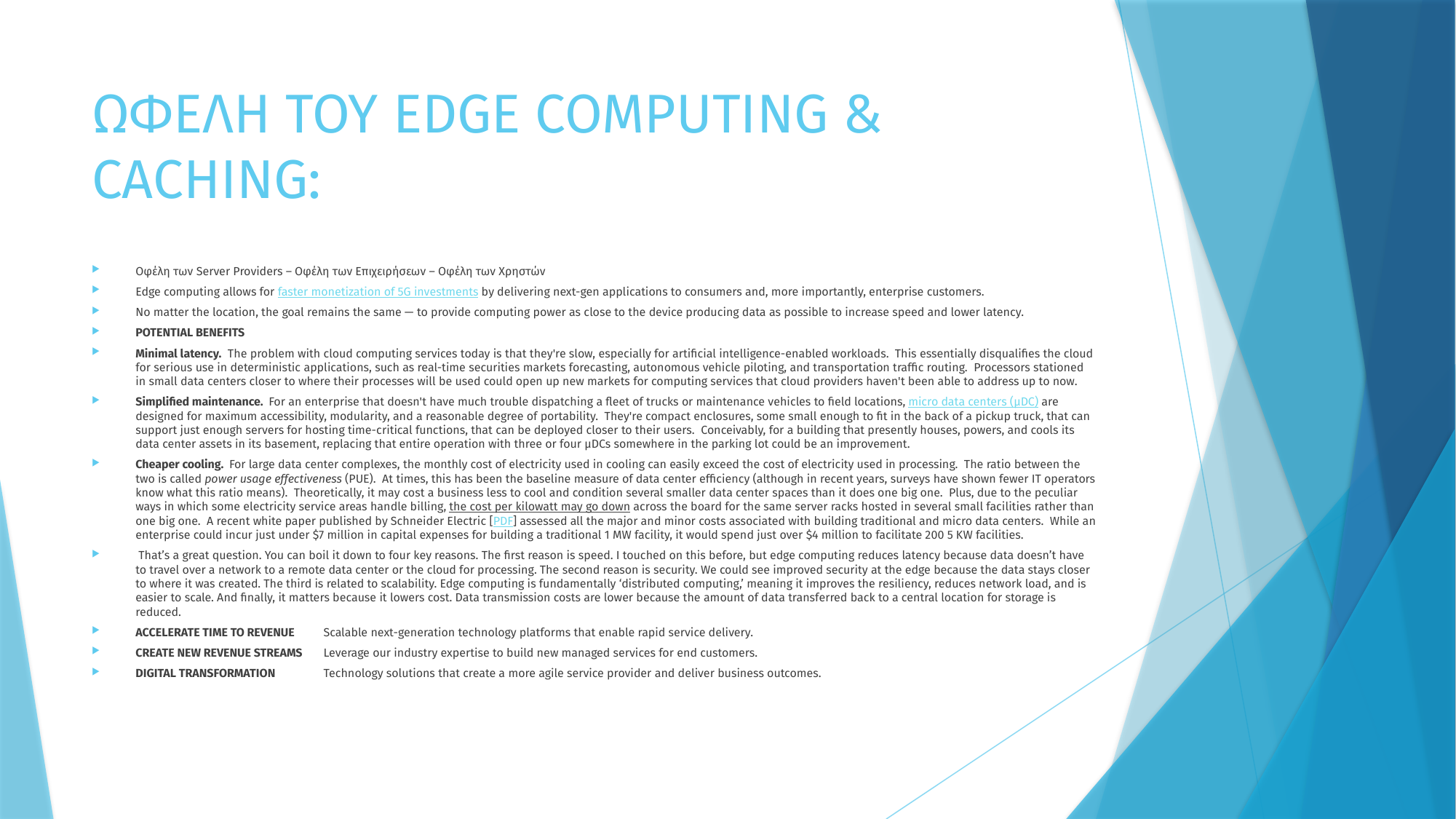

# ΩΦΕΛΗ ΤΟΥ EDGE COMPUTING & CACHING:
Οφέλη των Server Providers – Οφέλη των Επιχειρήσεων – Οφέλη των Χρηστών
Edge computing allows for faster monetization of 5G investments by delivering next-gen applications to consumers and, more importantly, enterprise customers.
No matter the location, the goal remains the same — to provide computing power as close to the device producing data as possible to increase speed and lower latency.
POTENTIAL BENEFITS
Minimal latency.  The problem with cloud computing services today is that they're slow, especially for artificial intelligence-enabled workloads.  This essentially disqualifies the cloud for serious use in deterministic applications, such as real-time securities markets forecasting, autonomous vehicle piloting, and transportation traffic routing.  Processors stationed in small data centers closer to where their processes will be used could open up new markets for computing services that cloud providers haven't been able to address up to now.
Simplified maintenance.  For an enterprise that doesn't have much trouble dispatching a fleet of trucks or maintenance vehicles to field locations, micro data centers (µDC) are designed for maximum accessibility, modularity, and a reasonable degree of portability.  They're compact enclosures, some small enough to fit in the back of a pickup truck, that can support just enough servers for hosting time-critical functions, that can be deployed closer to their users.  Conceivably, for a building that presently houses, powers, and cools its data center assets in its basement, replacing that entire operation with three or four µDCs somewhere in the parking lot could be an improvement.
Cheaper cooling.  For large data center complexes, the monthly cost of electricity used in cooling can easily exceed the cost of electricity used in processing.  The ratio between the two is called power usage effectiveness (PUE).  At times, this has been the baseline measure of data center efficiency (although in recent years, surveys have shown fewer IT operators know what this ratio means).  Theoretically, it may cost a business less to cool and condition several smaller data center spaces than it does one big one.  Plus, due to the peculiar ways in which some electricity service areas handle billing, the cost per kilowatt may go down across the board for the same server racks hosted in several small facilities rather than one big one.  A recent white paper published by Schneider Electric [PDF] assessed all the major and minor costs associated with building traditional and micro data centers.  While an enterprise could incur just under $7 million in capital expenses for building a traditional 1 MW facility, it would spend just over $4 million to facilitate 200 5 KW facilities.
 That’s a great question. You can boil it down to four key reasons. The first reason is speed. I touched on this before, but edge computing reduces latency because data doesn’t have to travel over a network to a remote data center or the cloud for processing. The second reason is security. We could see improved security at the edge because the data stays closer to where it was created. The third is related to scalability. Edge computing is fundamentally ‘distributed computing,’ meaning it improves the resiliency, reduces network load, and is easier to scale. And finally, it matters because it lowers cost. Data transmission costs are lower because the amount of data transferred back to a central location for storage is reduced.
ACCELERATE TIME TO REVENUE 	Scalable next-generation technology platforms that enable rapid service delivery.
CREATE NEW REVENUE STREAMS 	Leverage our industry expertise to build new managed services for end customers.
DIGITAL TRANSFORMATION 	Technology solutions that create a more agile service provider and deliver business outcomes.